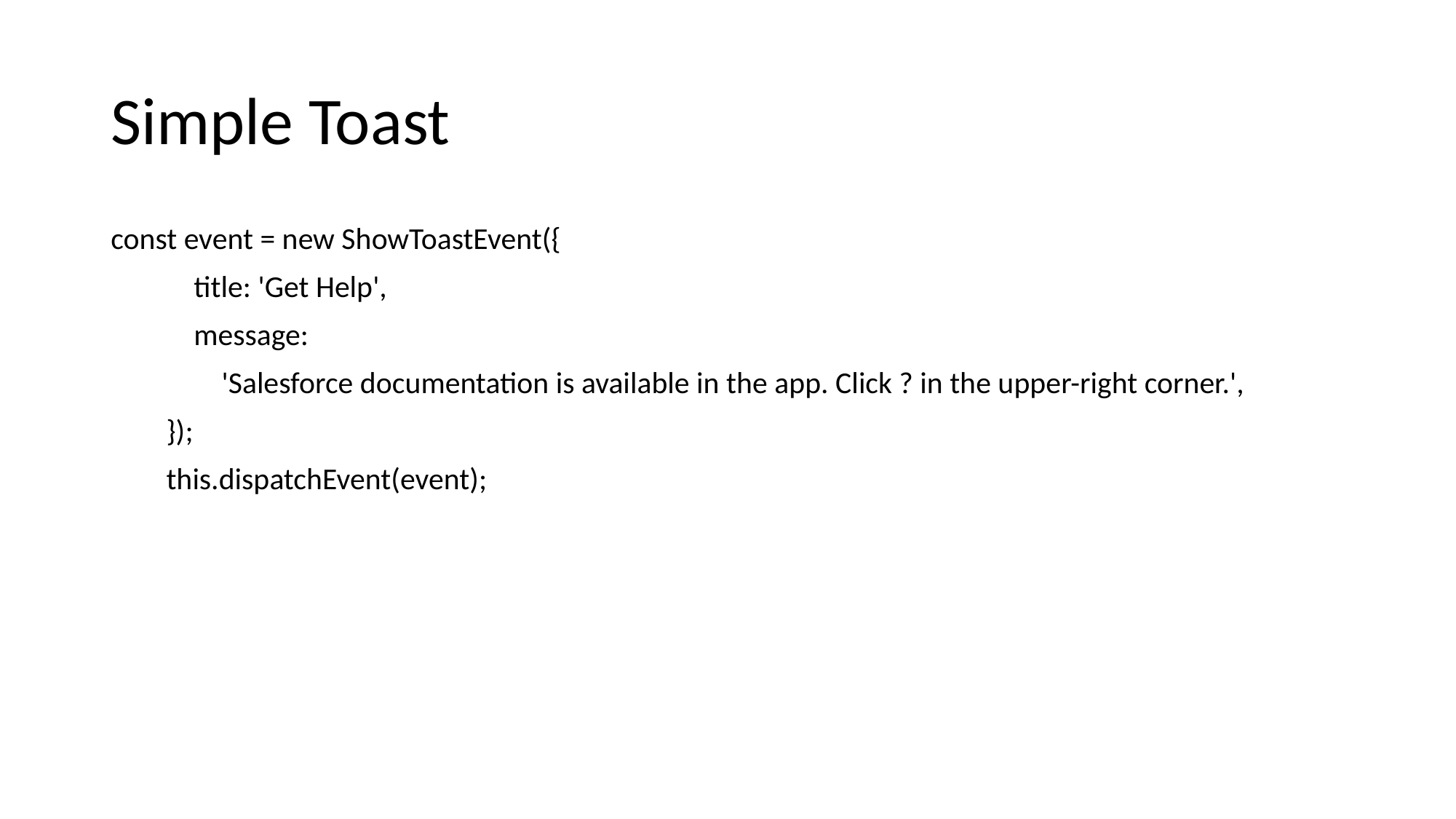

# Simple Toast
const event = new ShowToastEvent({
            title: 'Get Help',
            message:
                'Salesforce documentation is available in the app. Click ? in the upper-right corner.',
        });
        this.dispatchEvent(event);